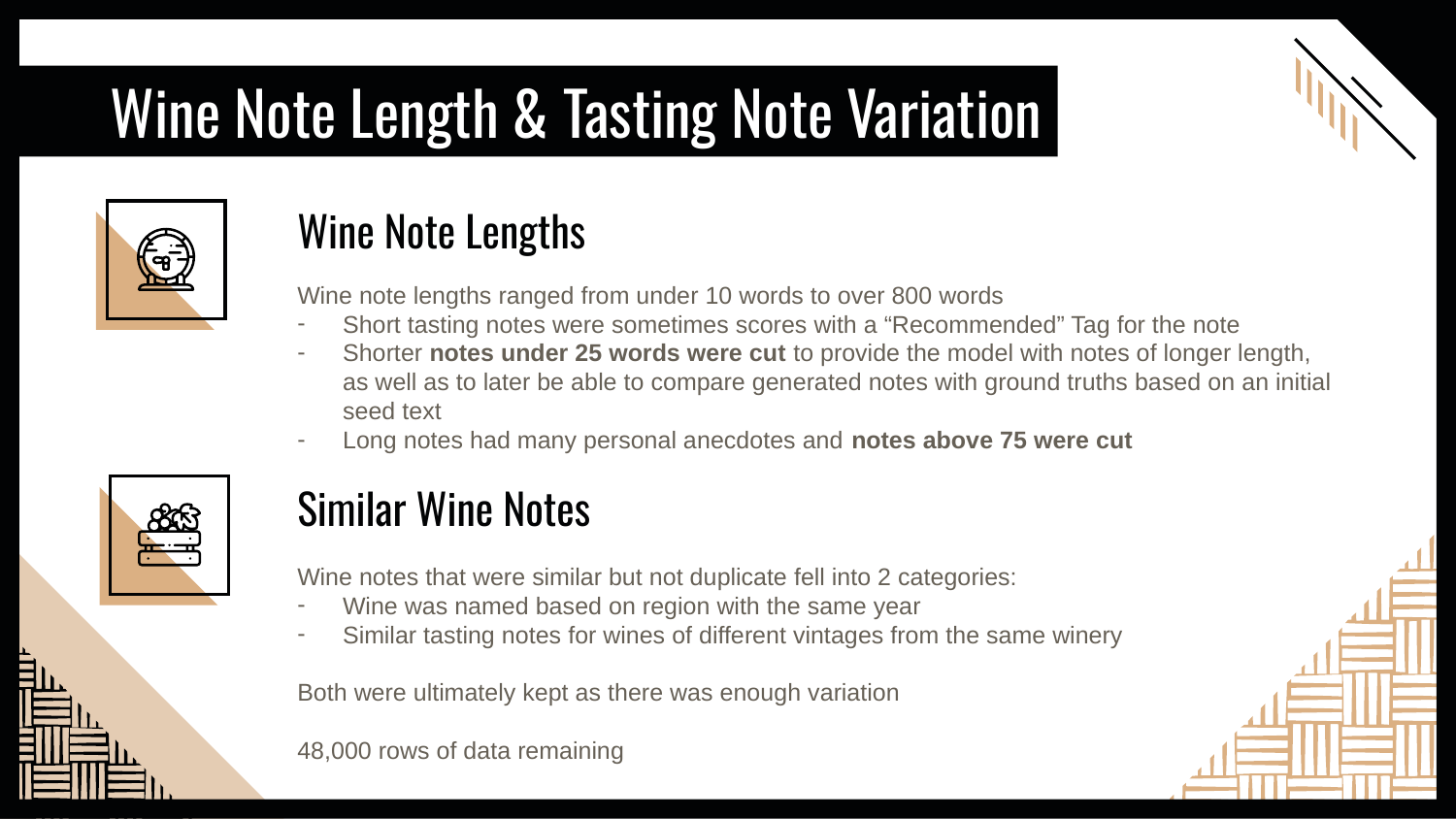

Wine Note Length & Tasting Note Variation
# Wine Note Lengths

Wine note lengths ranged from under 10 words to over 800 words
Short tasting notes were sometimes scores with a “Recommended” Tag for the note
Shorter notes under 25 words were cut to provide the model with notes of longer length, as well as to later be able to compare generated notes with ground truths based on an initial seed text
Long notes had many personal anecdotes and notes above 75 were cut
Similar Wine Notes

Wine notes that were similar but not duplicate fell into 2 categories:
Wine was named based on region with the same year
Similar tasting notes for wines of different vintages from the same winery

Both were ultimately kept as there was enough variation

48,000 rows of data remaining